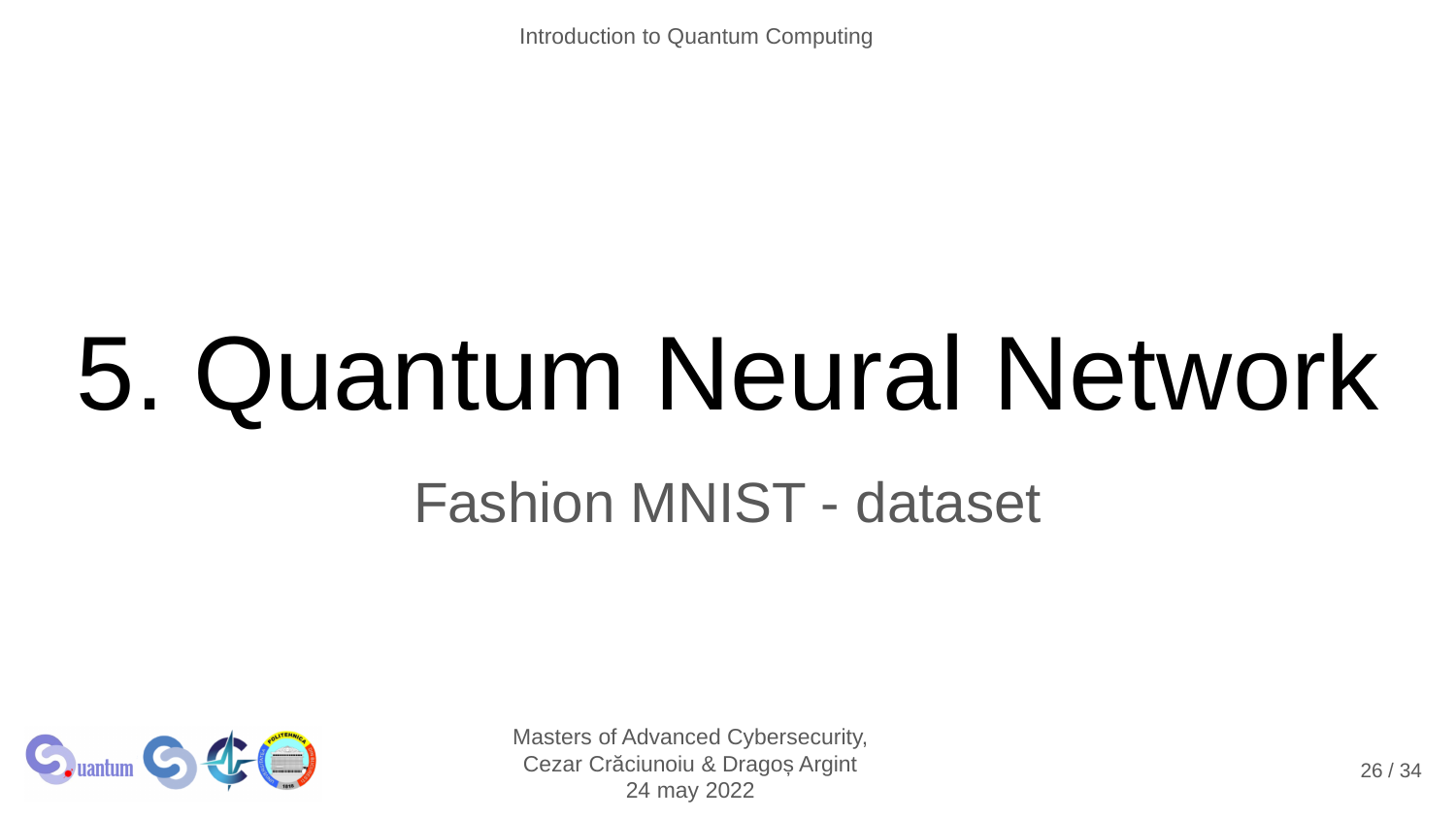

# 5. Quantum Neural Network
Fashion MNIST - dataset
26 / 34